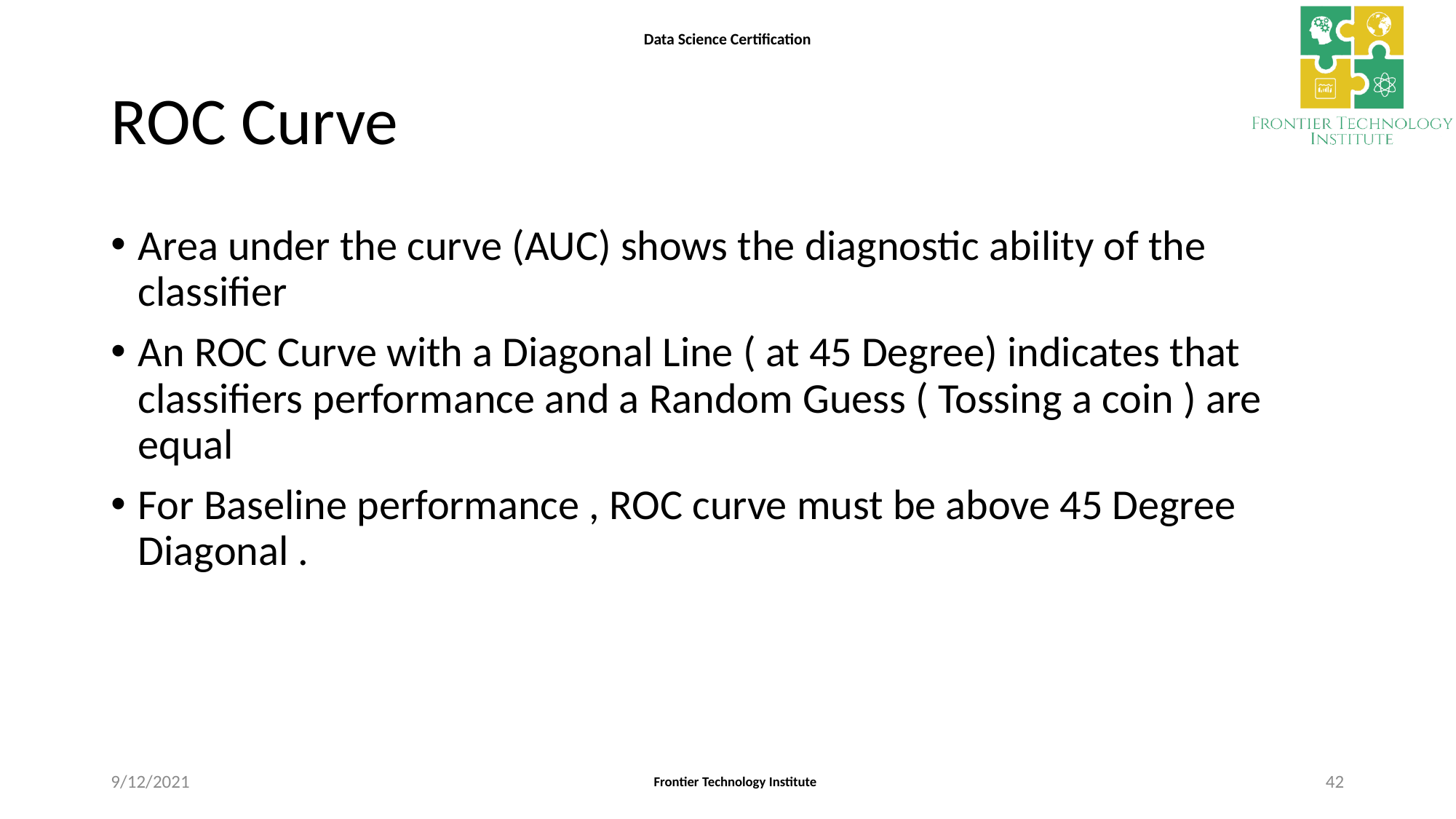

# ROC Curve
Area under the curve (AUC) shows the diagnostic ability of the classifier
An ROC Curve with a Diagonal Line ( at 45 Degree) indicates that classifiers performance and a Random Guess ( Tossing a coin ) are equal
For Baseline performance , ROC curve must be above 45 Degree Diagonal .
9/12/2021
42